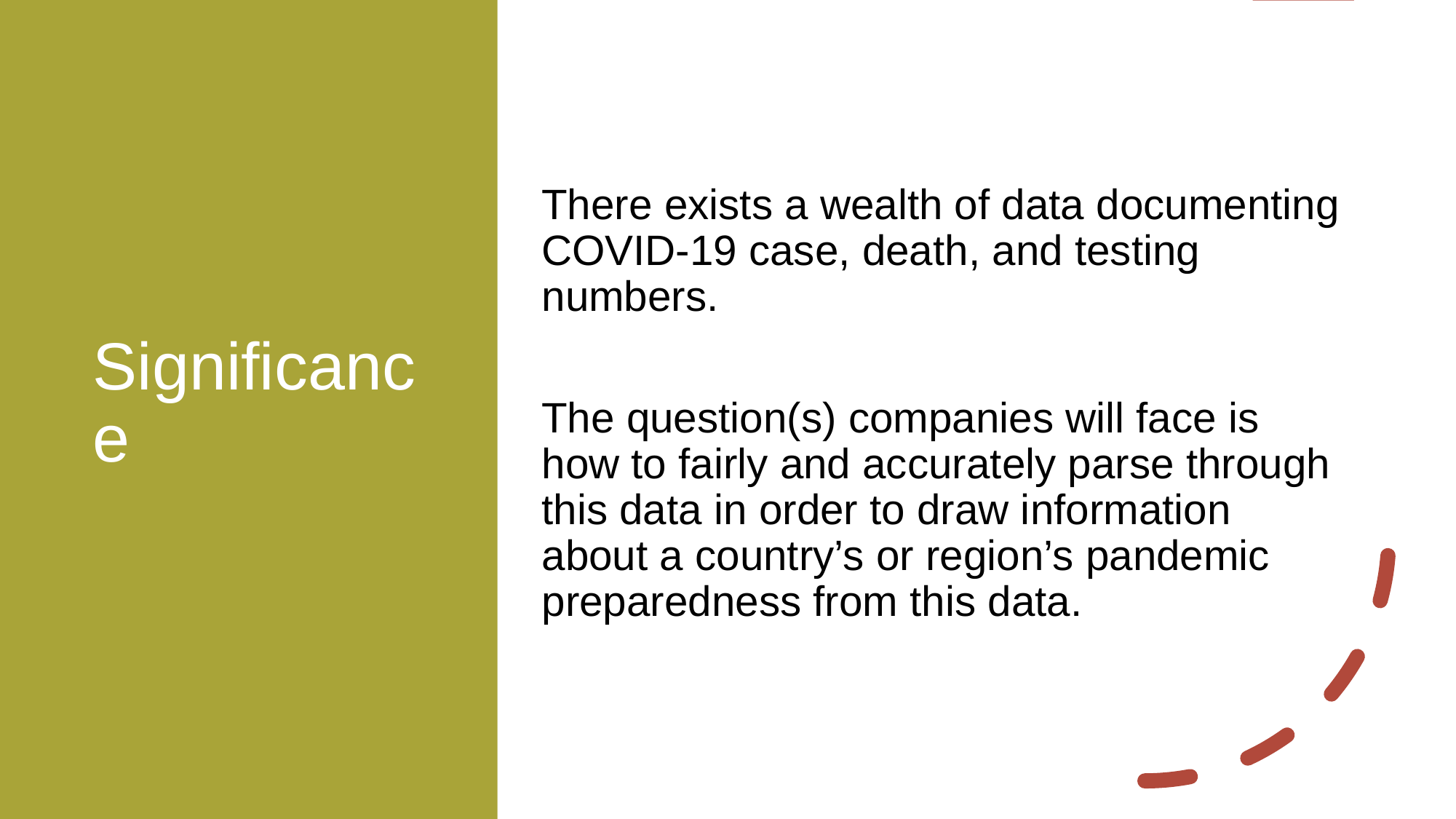

# Significance
There exists a wealth of data documenting COVID-19 case, death, and testing numbers.

The question(s) companies will face is how to fairly and accurately parse through this data in order to draw information about a country’s or region’s pandemic preparedness from this data.